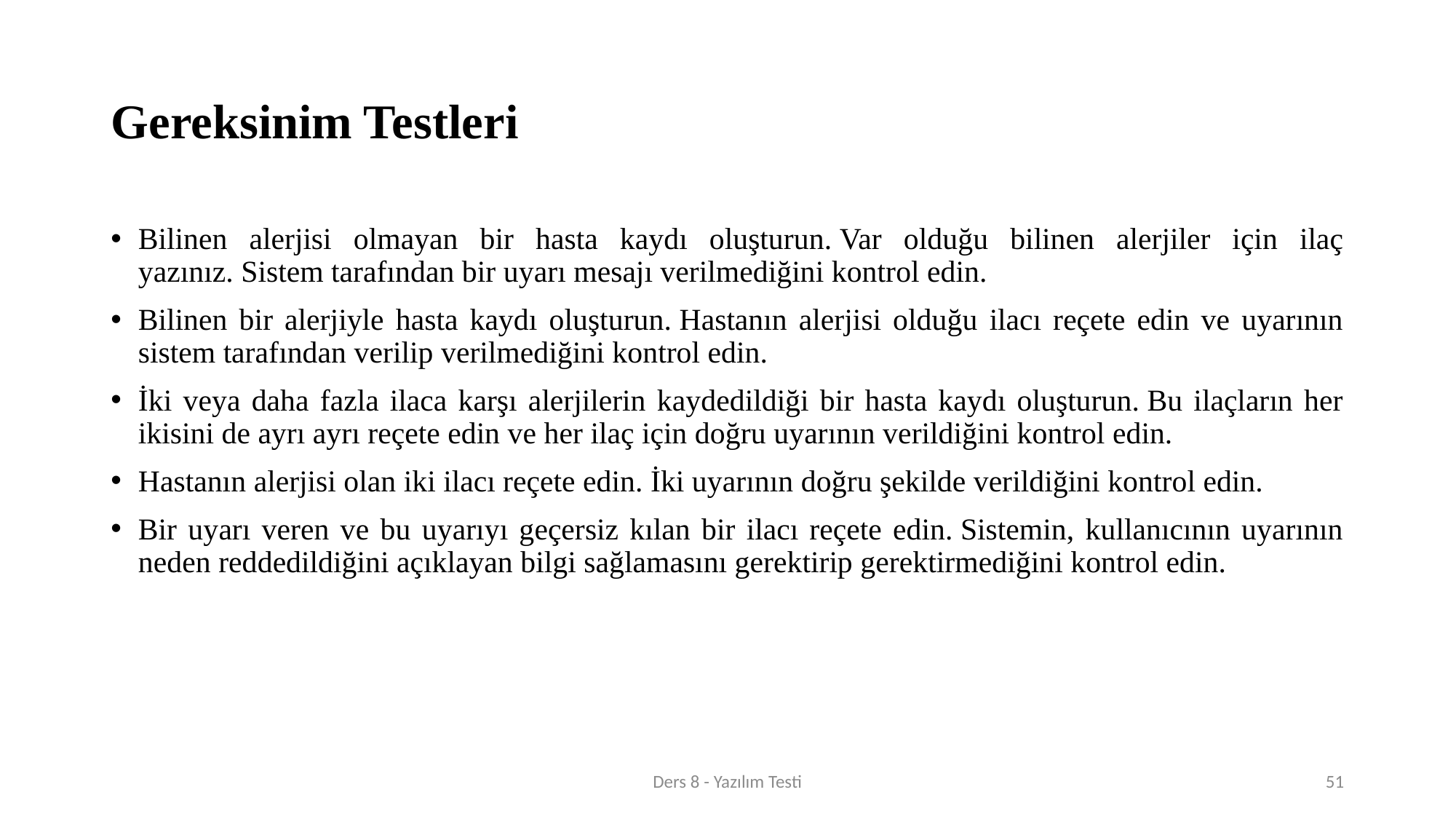

# Gereksinim Testleri
Bilinen alerjisi olmayan bir hasta kaydı oluşturun. Var olduğu bilinen alerjiler için ilaç yazınız. Sistem tarafından bir uyarı mesajı verilmediğini kontrol edin.
Bilinen bir alerjiyle hasta kaydı oluşturun. Hastanın alerjisi olduğu ilacı reçete edin ve uyarının sistem tarafından verilip verilmediğini kontrol edin.
İki veya daha fazla ilaca karşı alerjilerin kaydedildiği bir hasta kaydı oluşturun. Bu ilaçların her ikisini de ayrı ayrı reçete edin ve her ilaç için doğru uyarının verildiğini kontrol edin.
Hastanın alerjisi olan iki ilacı reçete edin. İki uyarının doğru şekilde verildiğini kontrol edin.
Bir uyarı veren ve bu uyarıyı geçersiz kılan bir ilacı reçete edin. Sistemin, kullanıcının uyarının neden reddedildiğini açıklayan bilgi sağlamasını gerektirip gerektirmediğini kontrol edin.
Ders 8 - Yazılım Testi
51